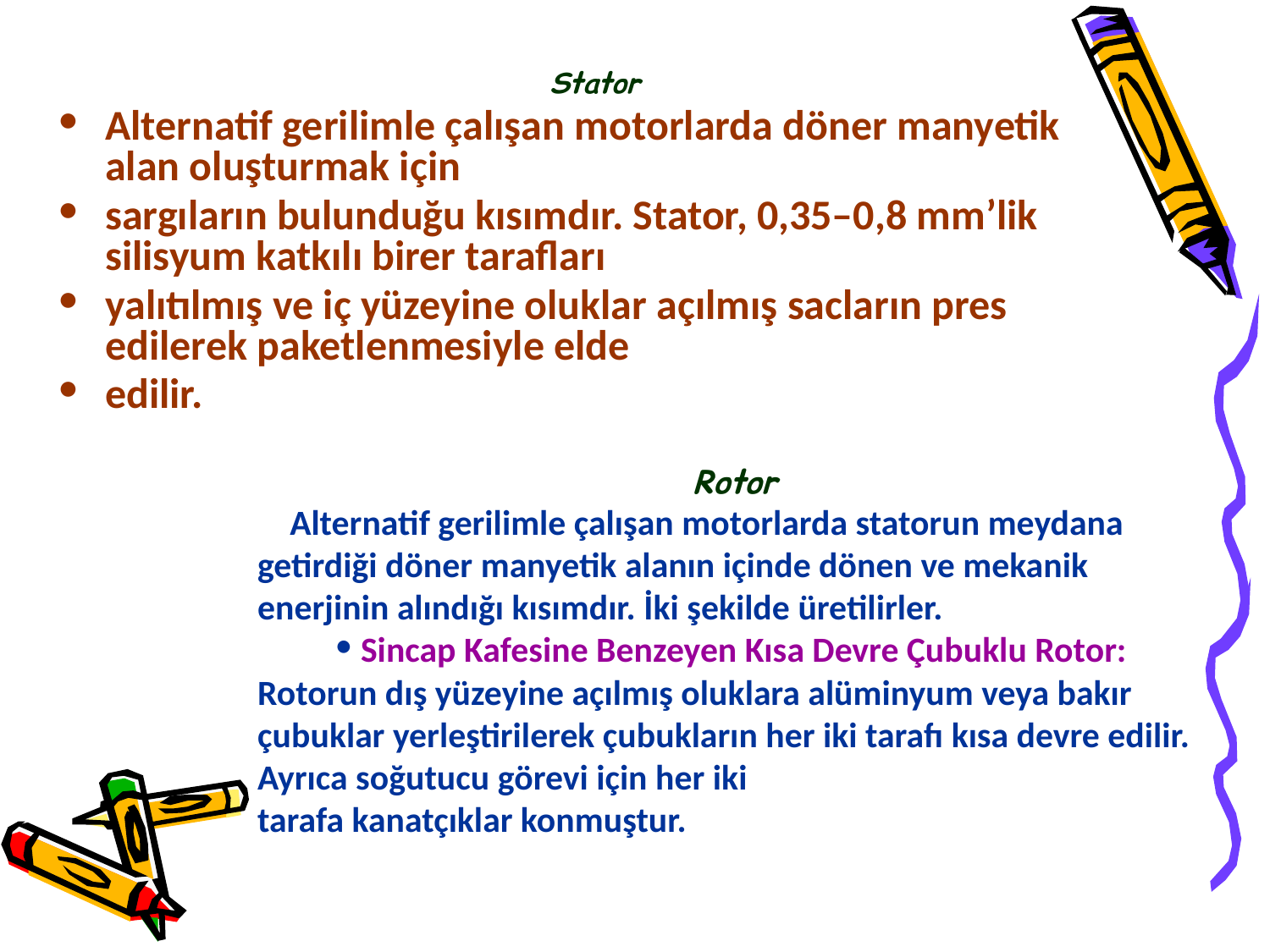

Stator
Alternatif gerilimle çalışan motorlarda döner manyetik alan oluşturmak için
sargıların bulunduğu kısımdır. Stator, 0,35–0,8 mm’lik silisyum katkılı birer tarafları
yalıtılmış ve iç yüzeyine oluklar açılmış sacların pres edilerek paketlenmesiyle elde
edilir.
Rotor
    Alternatif gerilimle çalışan motorlarda statorun meydana getirdiği döner manyetik alanın içinde dönen ve mekanik enerjinin alındığı kısımdır. İki şekilde üretilirler.
 Sincap Kafesine Benzeyen Kısa Devre Çubuklu Rotor:
Rotorun dış yüzeyine açılmış oluklara alüminyum veya bakır çubuklar yerleştirilerek çubukların her iki tarafı kısa devre edilir. Ayrıca soğutucu görevi için her iki
tarafa kanatçıklar konmuştur.